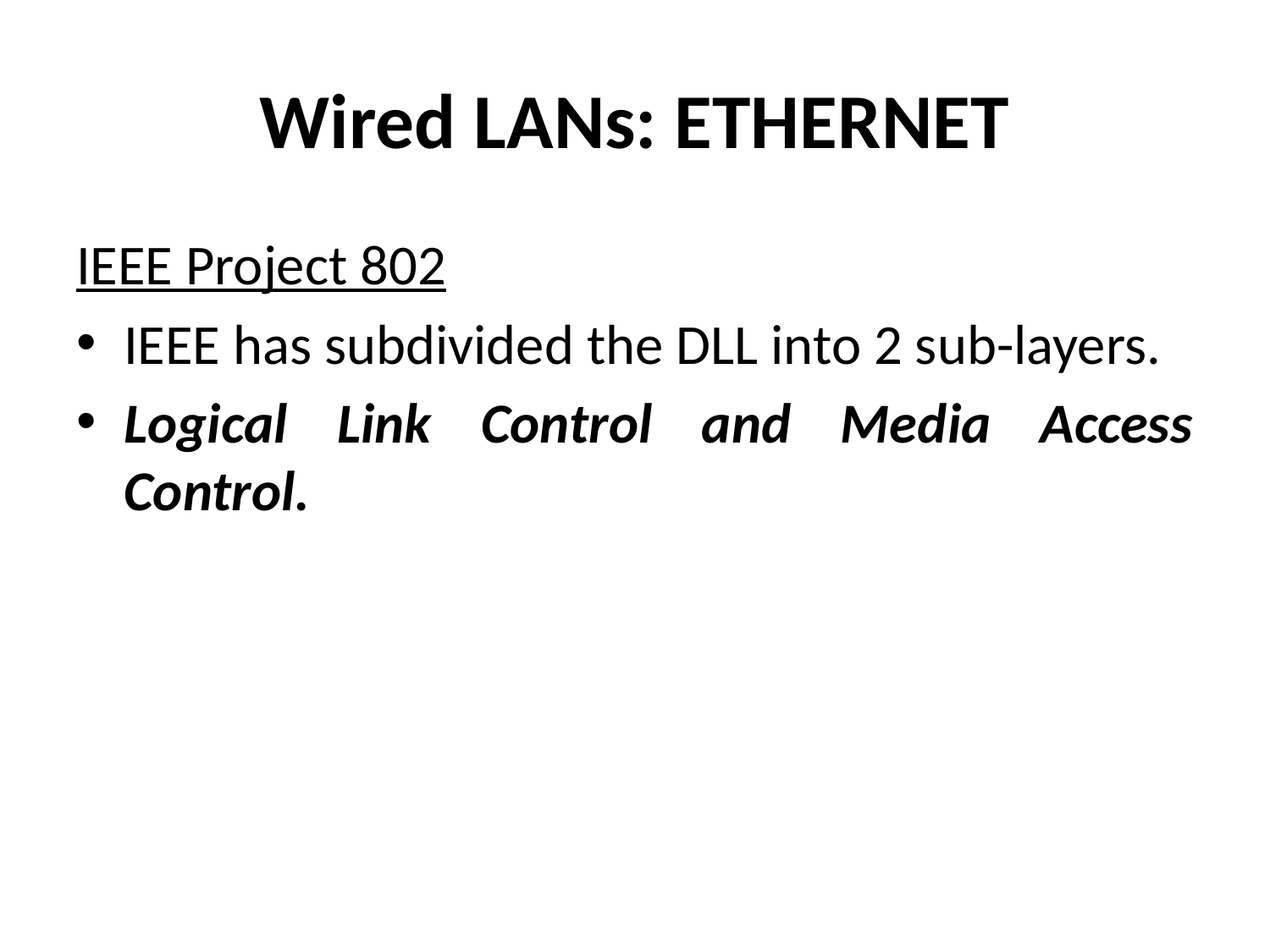

# Wired LANs: ETHERNET
IEEE Project 802
IEEE has subdivided the DLL into 2 sub-layers.
Logical Link Control and Media Access Control.